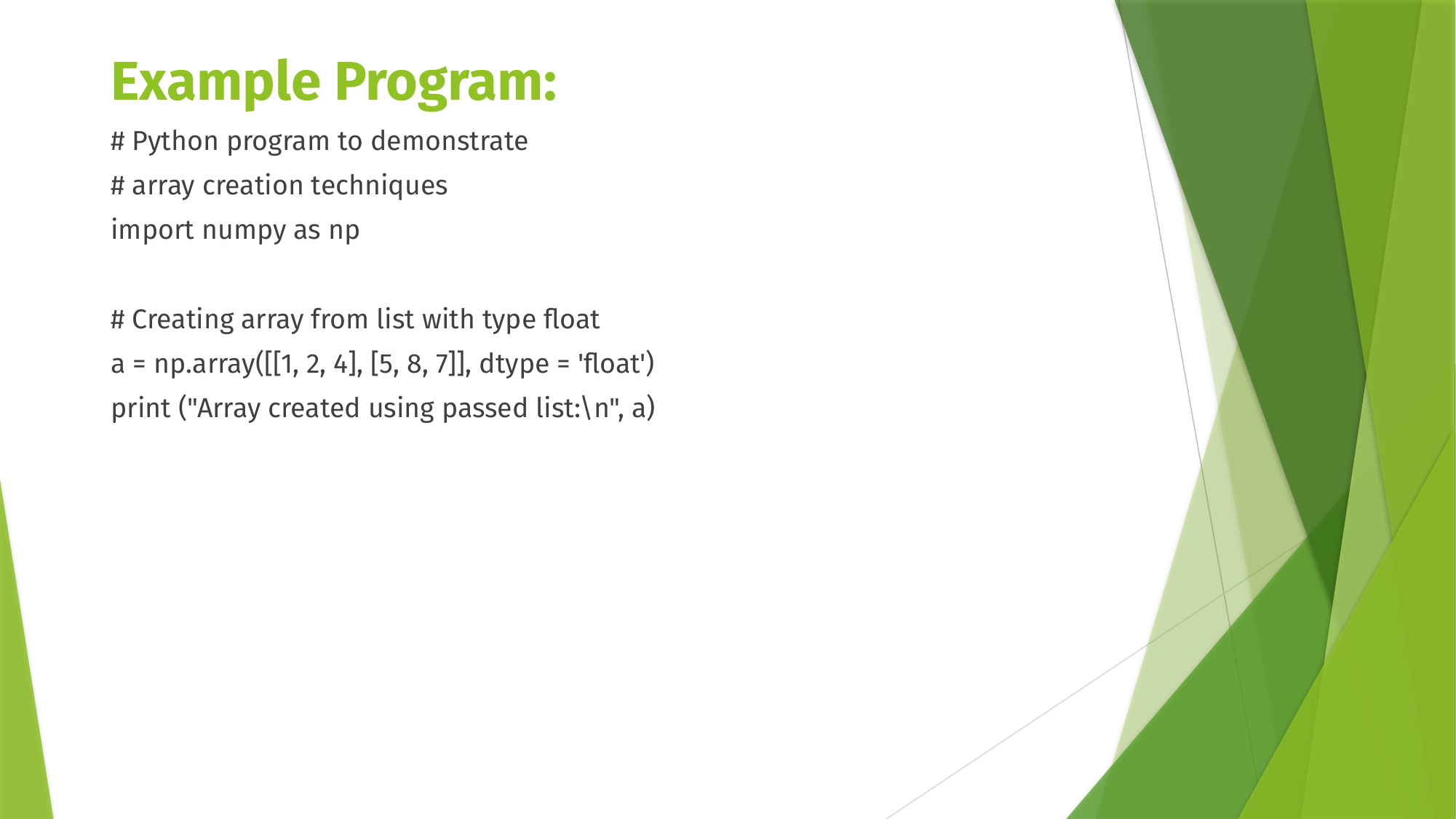

# Example Program:
# Python program to demonstrate
# array creation techniques
import numpy as np

# Creating array from list with type float
a = np.array([[1, 2, 4], [5, 8, 7]], dtype = 'float')
print ("Array created using passed list:\n", a)